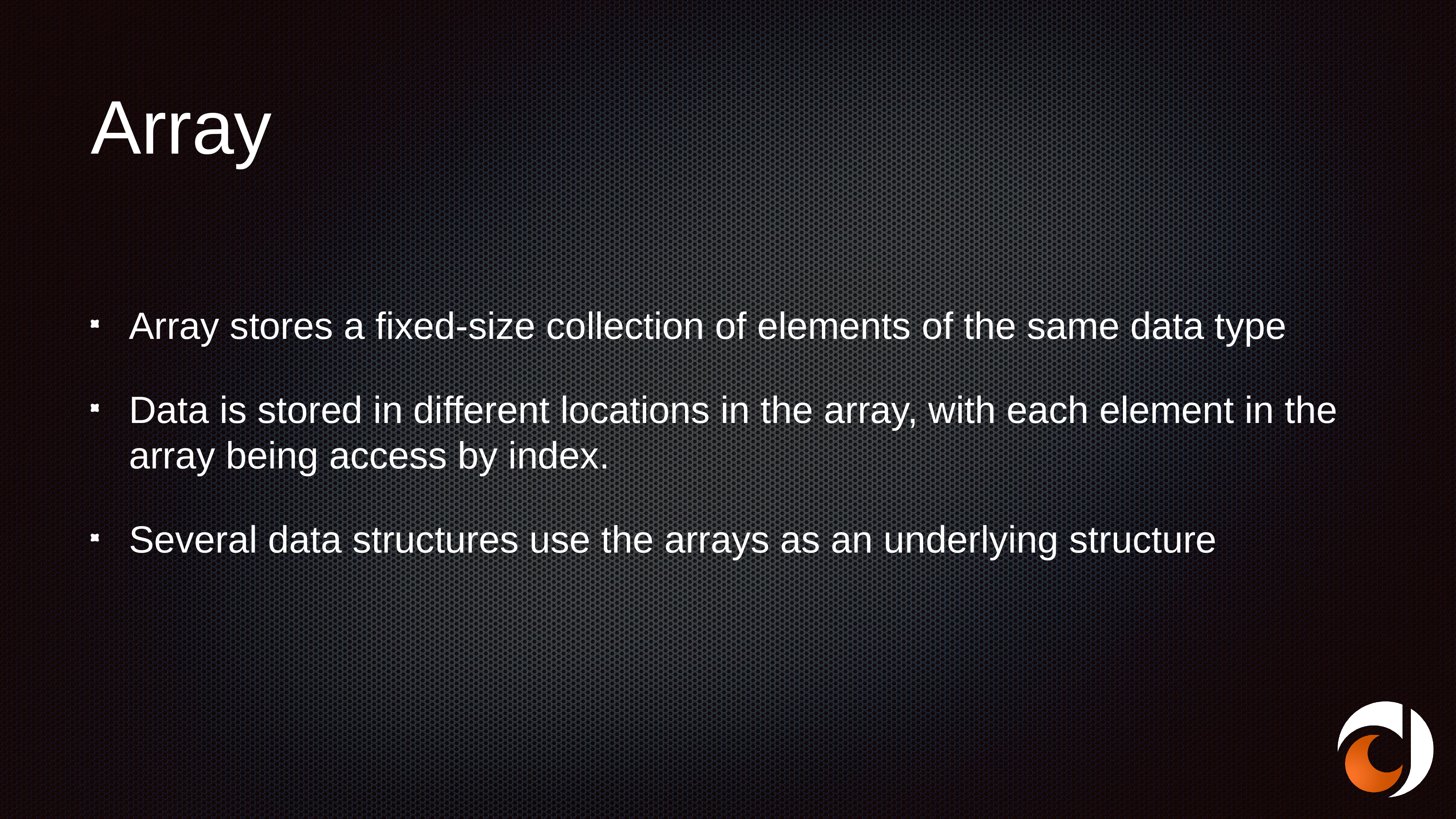

# Array
Array stores a fixed-size collection of elements of the same data type
Data is stored in different locations in the array, with each element in the array being access by index.
Several data structures use the arrays as an underlying structure